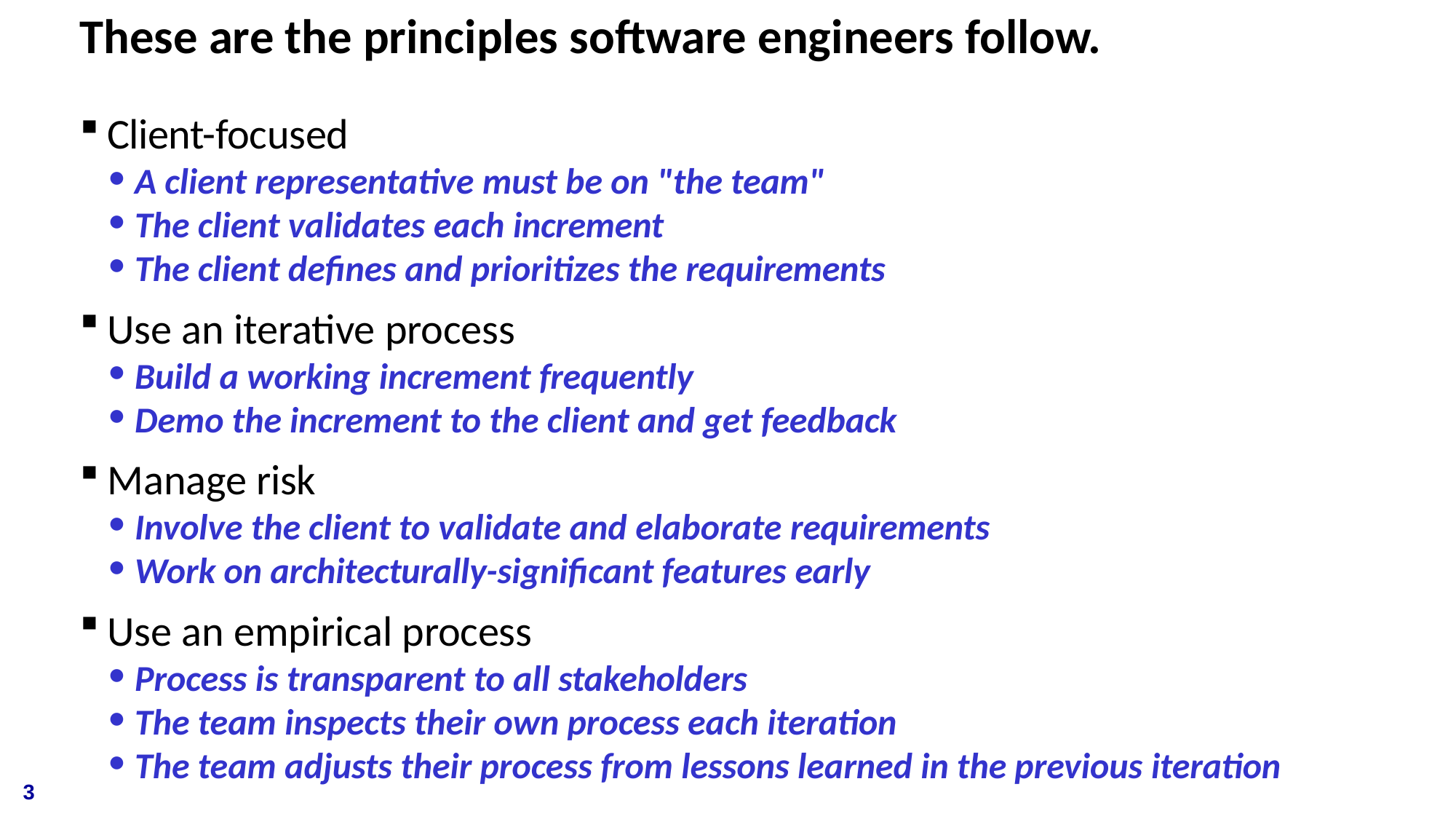

# These are the principles software engineers follow.
Client-focused
A client representative must be on "the team"
The client validates each increment
The client defines and prioritizes the requirements
Use an iterative process
Build a working increment frequently
Demo the increment to the client and get feedback
Manage risk
Involve the client to validate and elaborate requirements
Work on architecturally-significant features early
Use an empirical process
Process is transparent to all stakeholders
The team inspects their own process each iteration
The team adjusts their process from lessons learned in the previous iteration
3